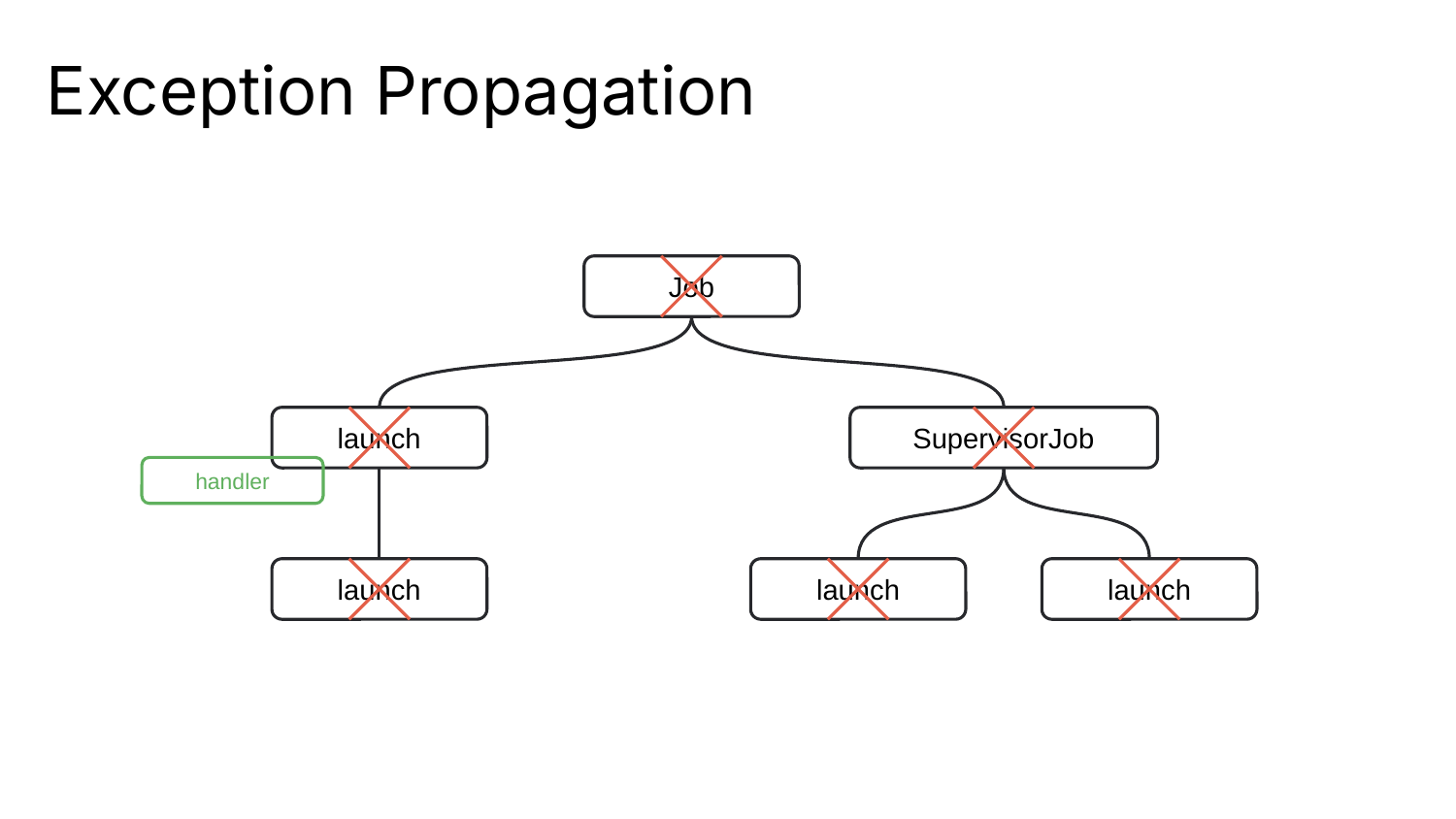

# Exception Propagation
Job
launch
SupervisorJob
handler
launch
launch
launch